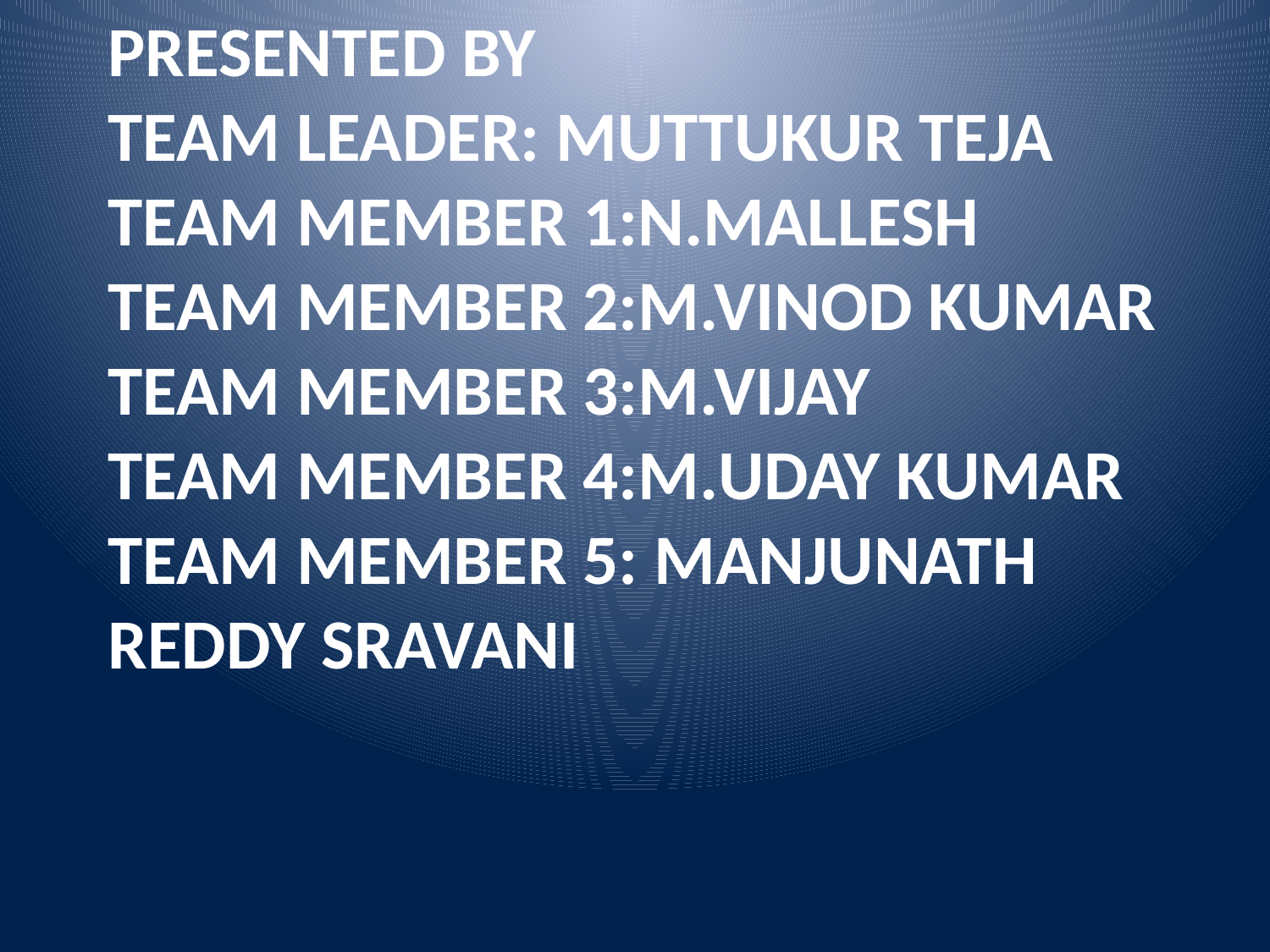

# Presented by Team leader: Muttukur Teja Team member 1:n.mallesh Team member 2:m.vinod Kumar Team member 3:m.vijay Team member 4:m.uday Kumar Team member 5: manjunath Reddy sravani